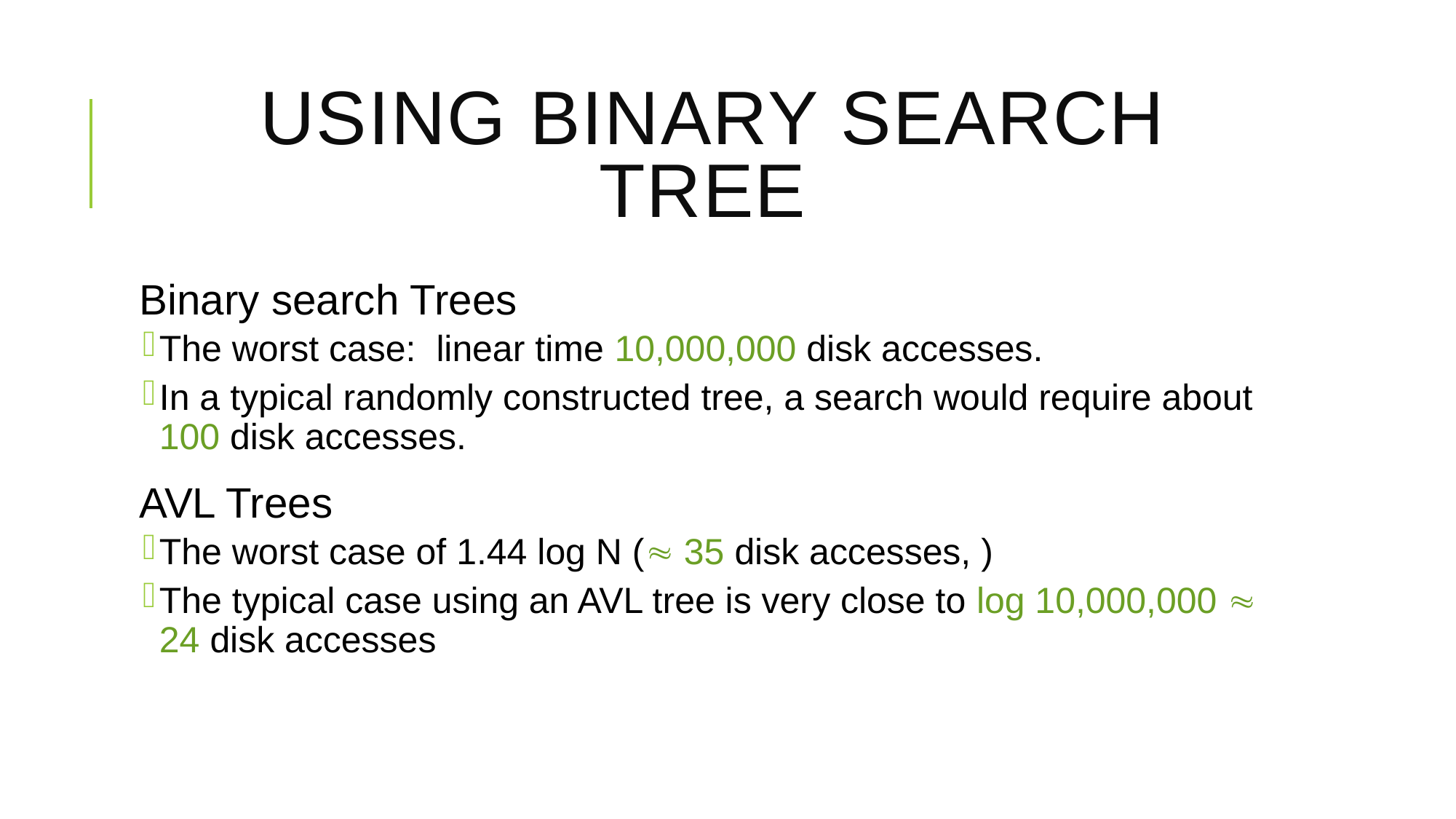

# Using Binary Search Tree
Binary search Trees
The worst case:  linear time 10,000,000 disk accesses.
In a typical randomly constructed tree, a search would require about 100 disk accesses.
AVL Trees
The worst case of 1.44 log N (≈ 35 disk accesses, )
The typical case using an AVL tree is very close to log 10,000,000 ≈ 24 disk accesses